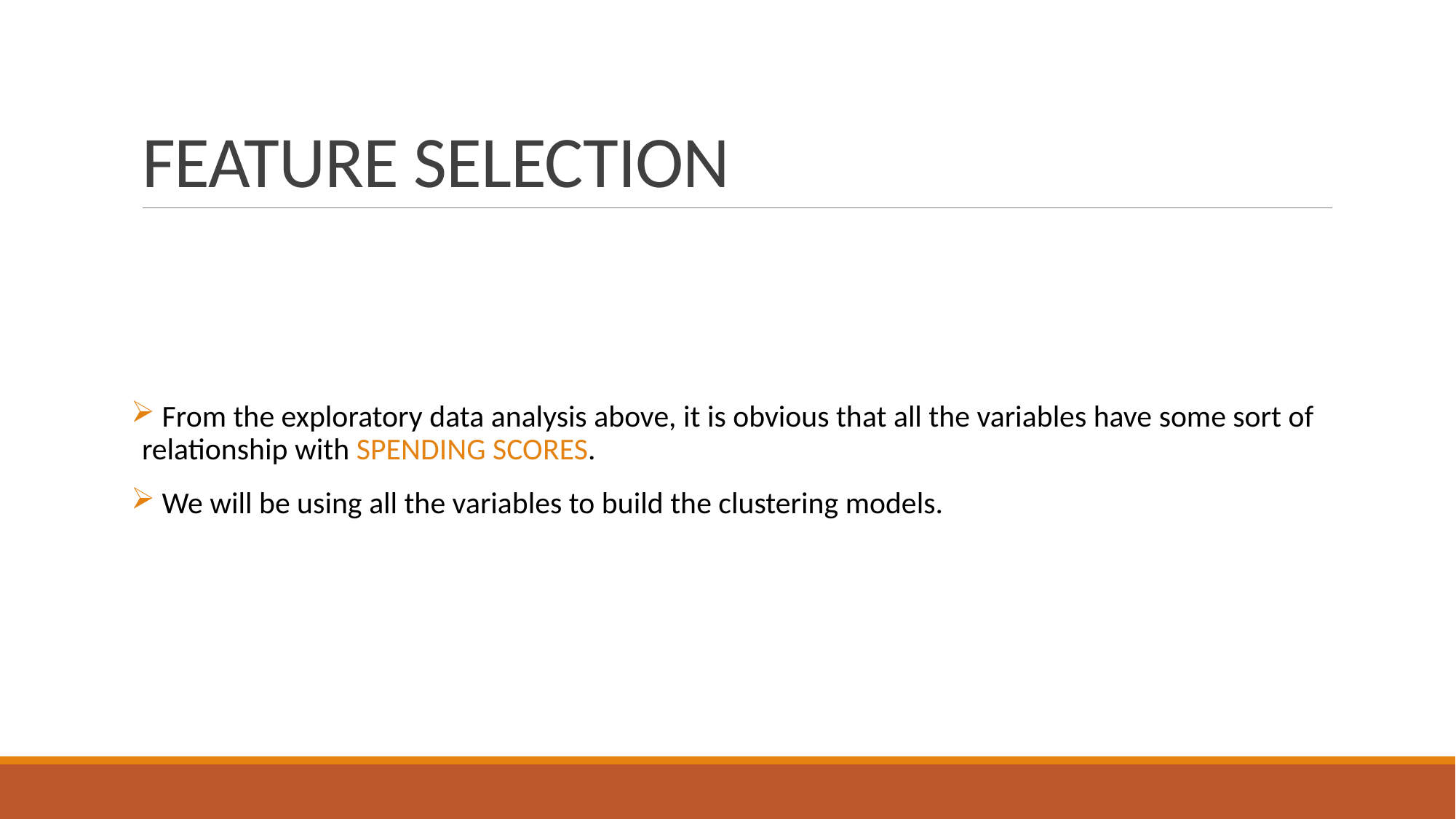

# FEATURE SELECTION
 From the exploratory data analysis above, it is obvious that all the variables have some sort of relationship with SPENDING SCORES.
 We will be using all the variables to build the clustering models.